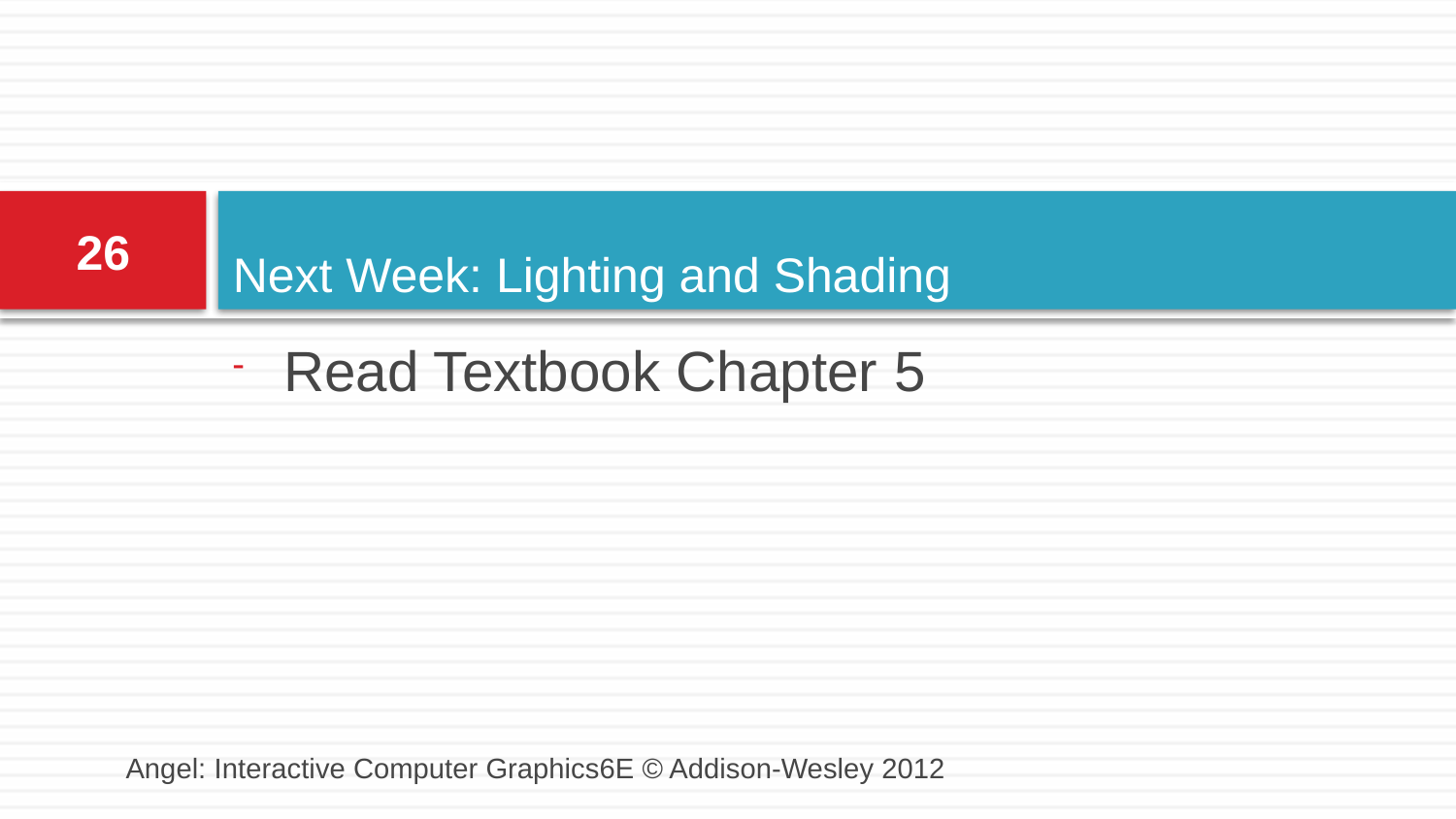

# Next Week: Lighting and Shading
26
Read Textbook Chapter 5
Angel: Interactive Computer Graphics6E © Addison-Wesley 2012